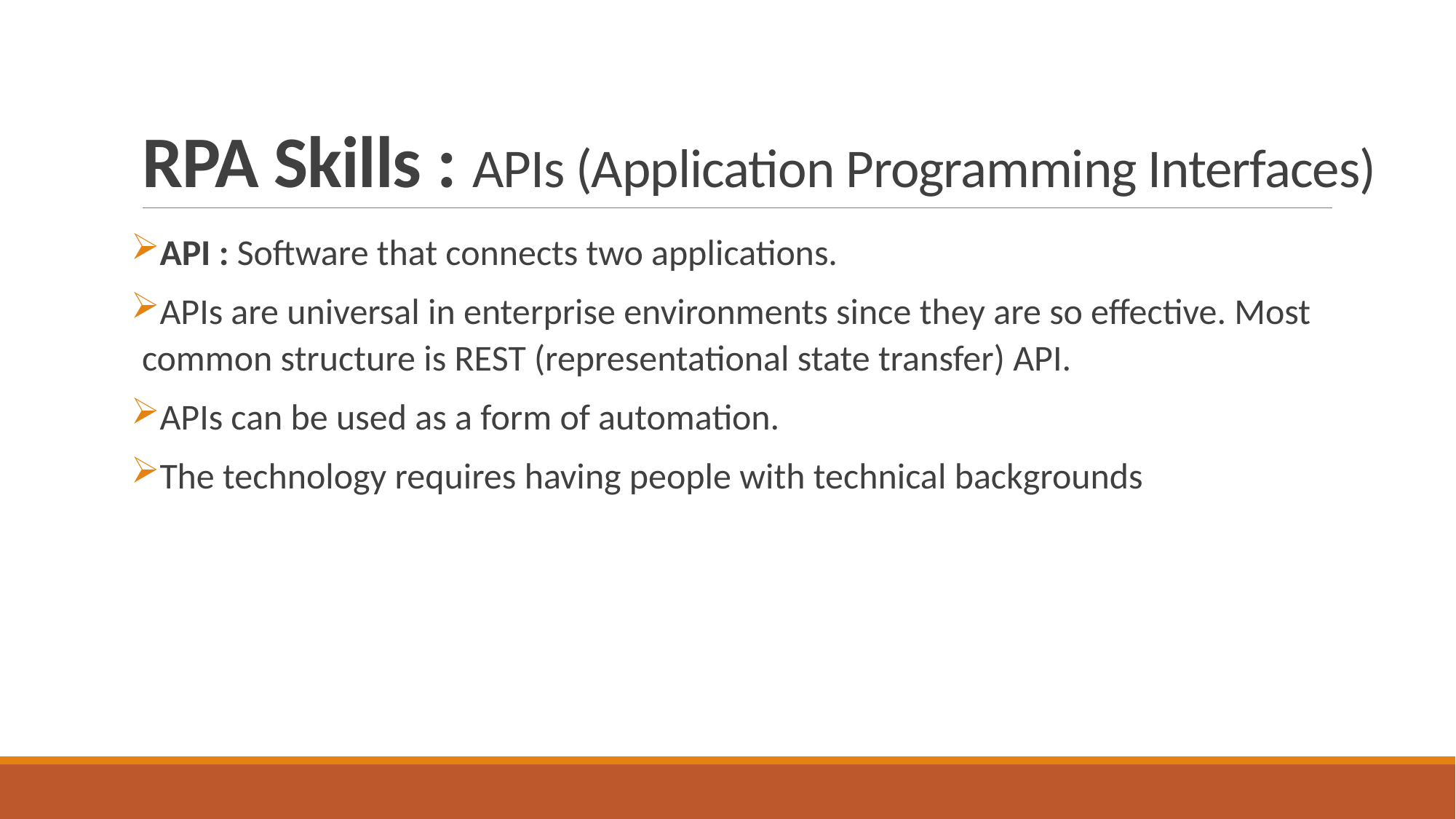

# RPA Skills : APIs (Application Programming Interfaces)
API : Software that connects two applications.
APIs are universal in enterprise environments since they are so effective. Most common structure is REST (representational state transfer) API.
APIs can be used as a form of automation.
The technology requires having people with technical backgrounds